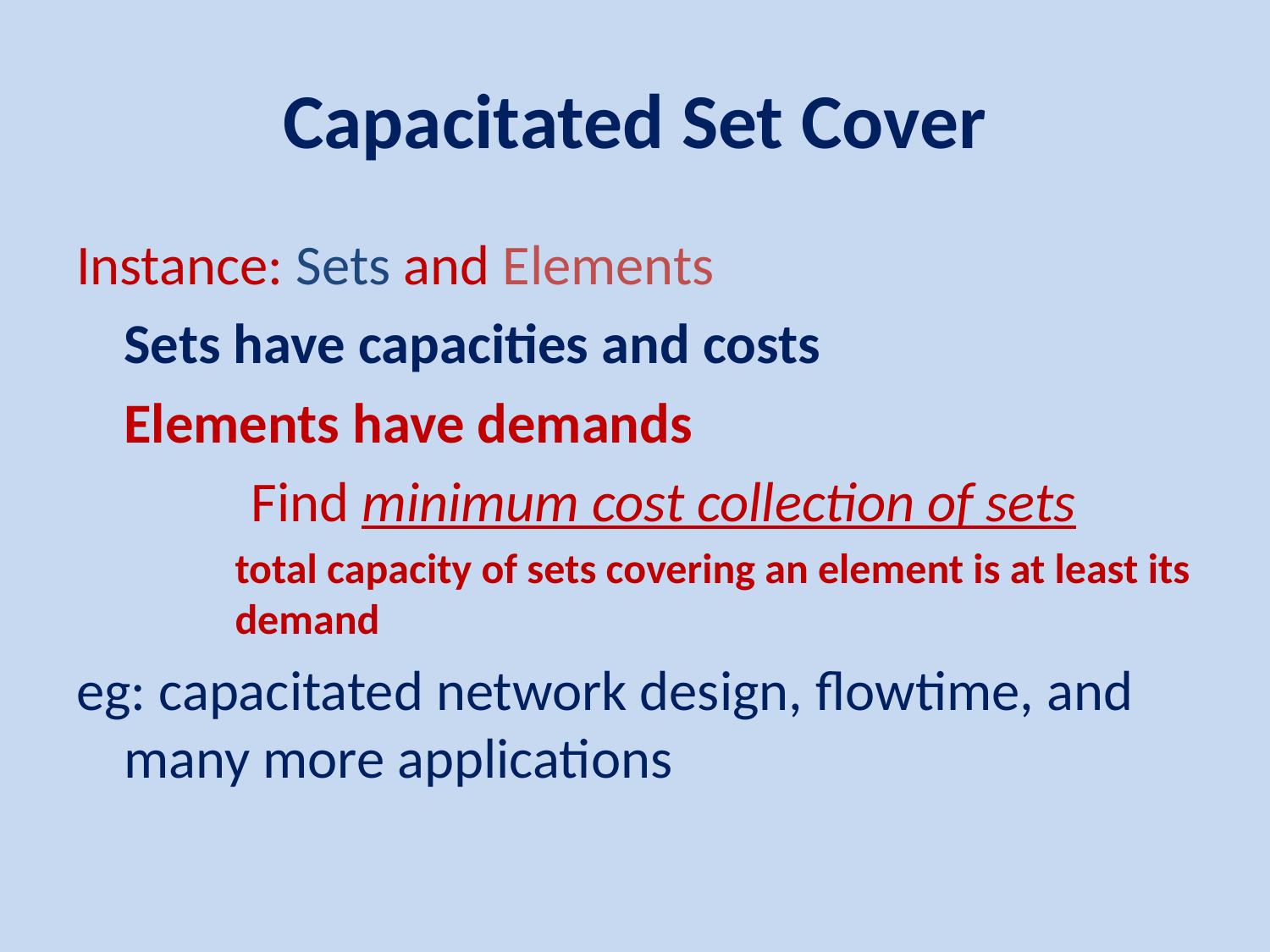

# Capacitated Set Cover
Instance: Sets and Elements
	Sets have capacities and costs
	Elements have demands
		Find minimum cost collection of sets
	total capacity of sets covering an element is at least its demand
eg: capacitated network design, flowtime, and many more applications